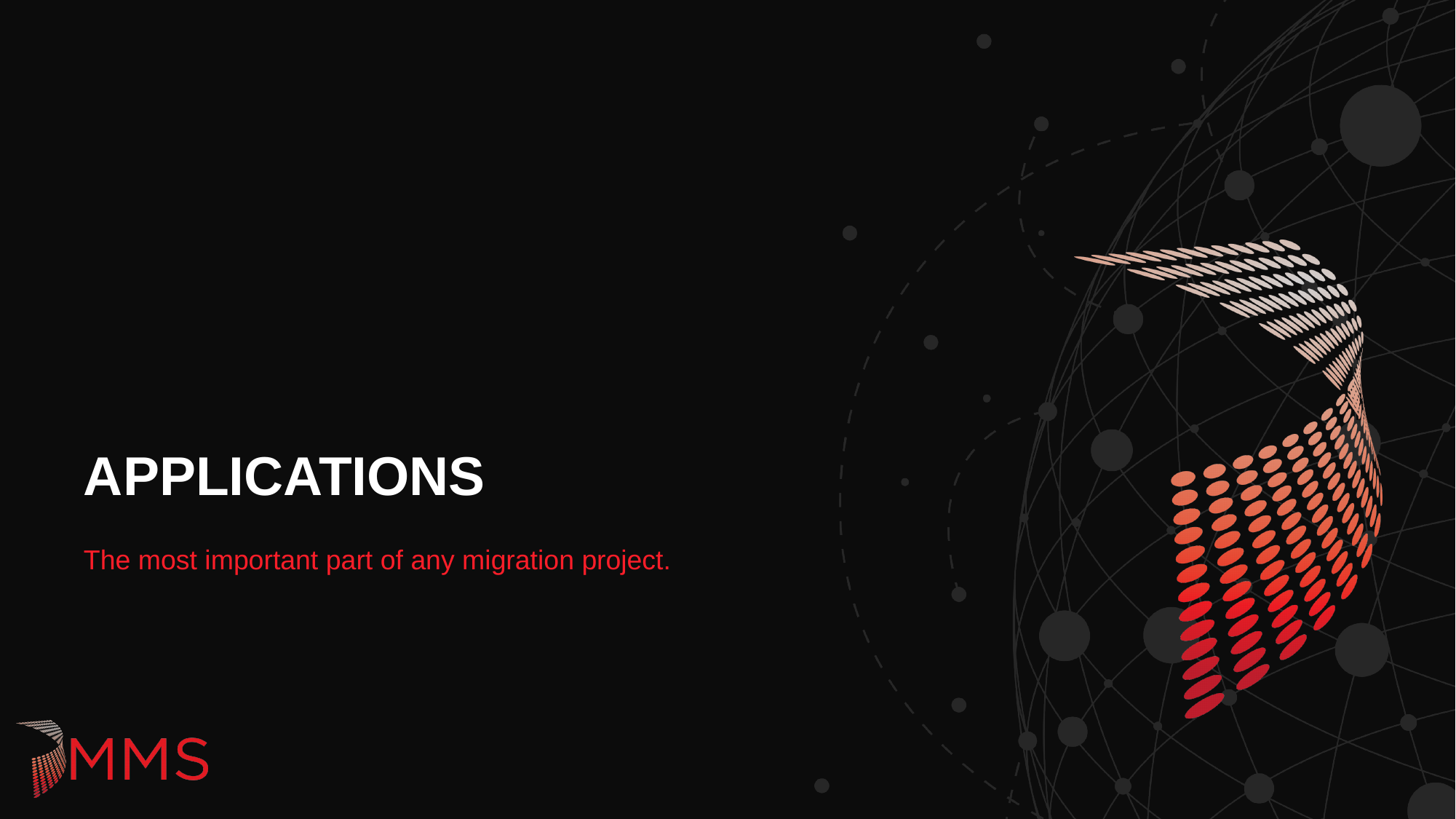

# APPLICATIONS
The most important part of any migration project.